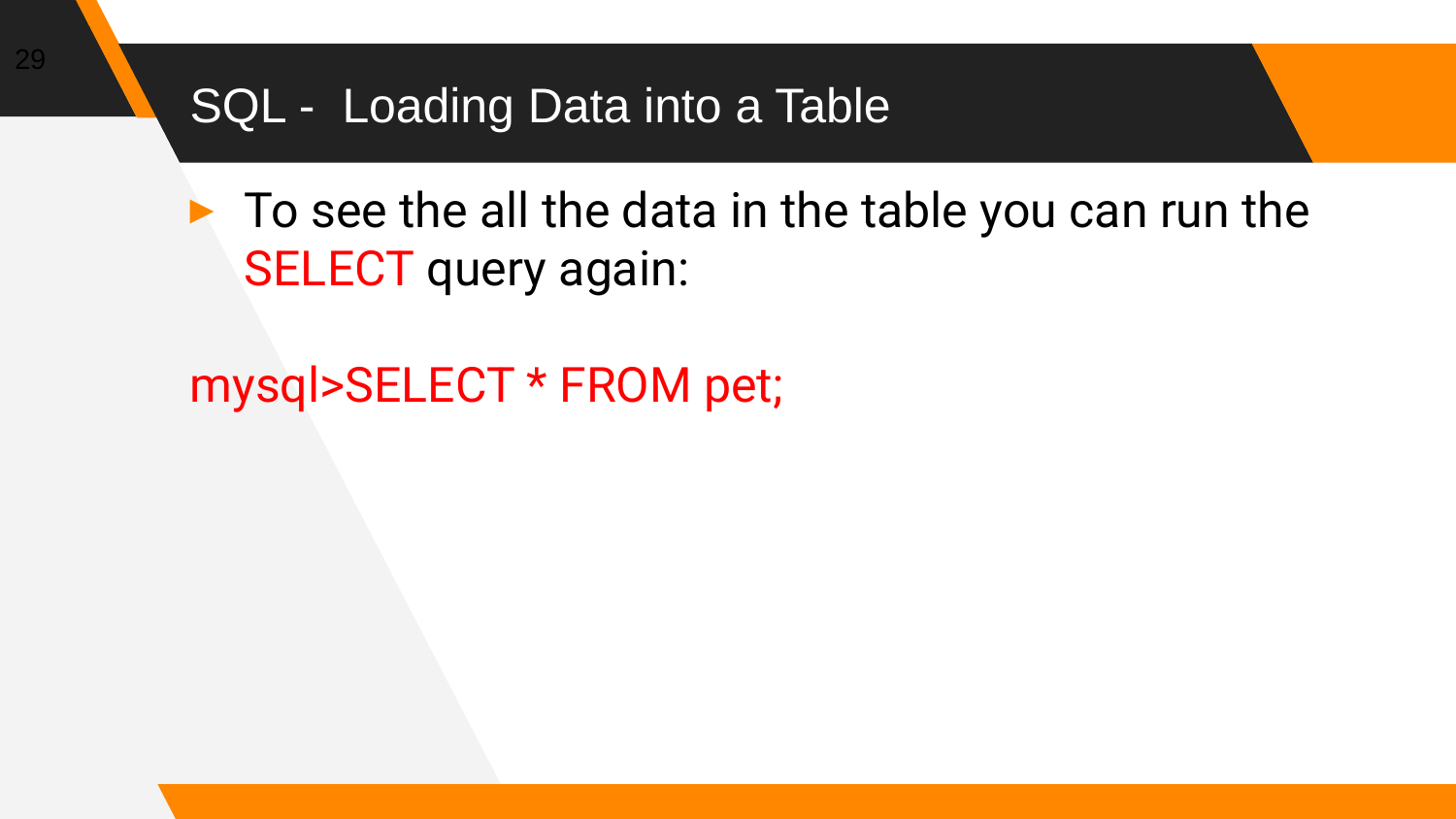

29
# SQL -  Loading Data into a Table
To see the all the data in the table you can run the SELECT query again:

mysql>SELECT * FROM pet;